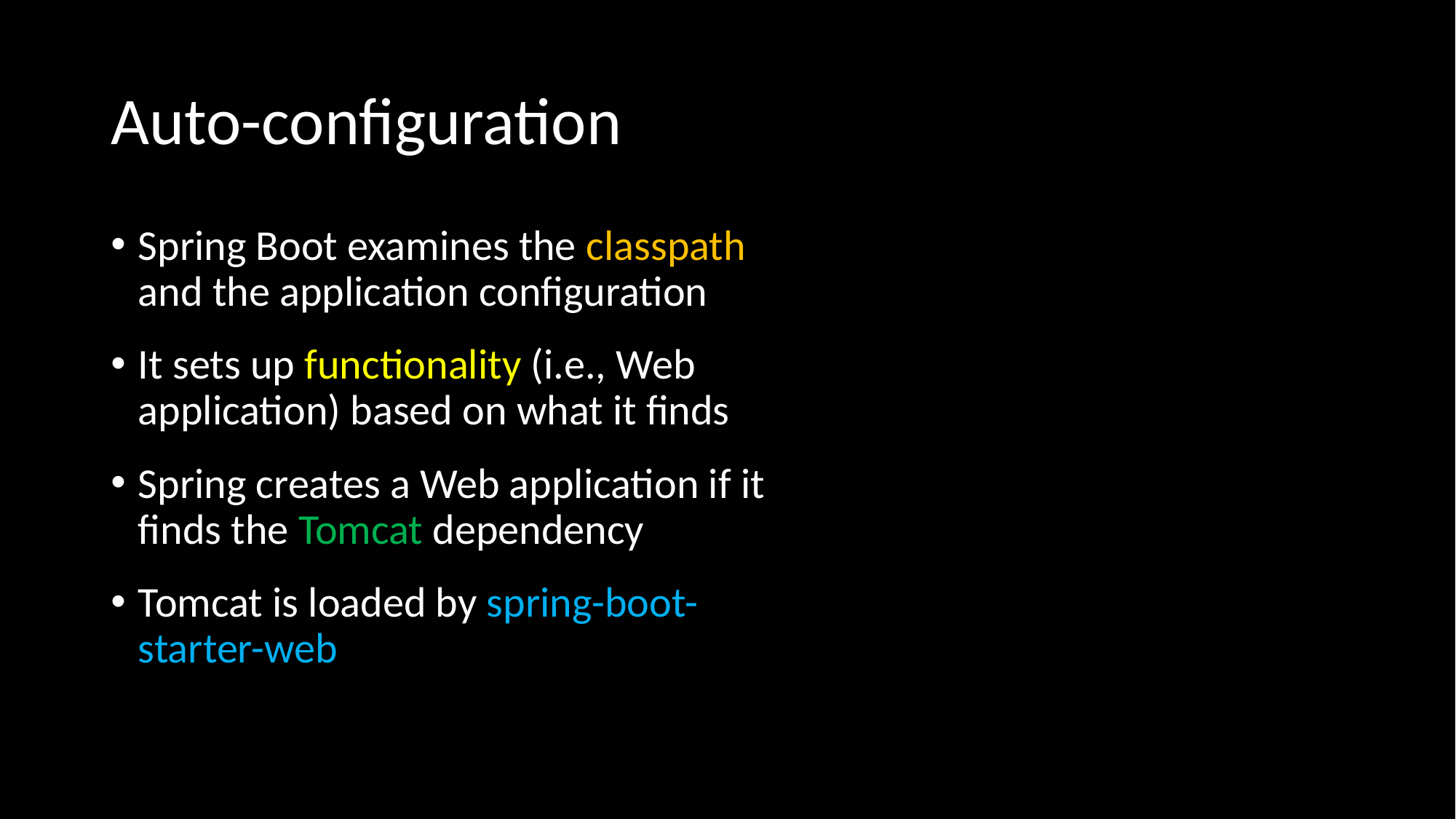

# Auto-configuration
Spring Boot examines the classpath and the application configuration
It sets up functionality (i.e., Web application) based on what it finds
Spring creates a Web application if it finds the Tomcat dependency
Tomcat is loaded by spring-boot-starter-web